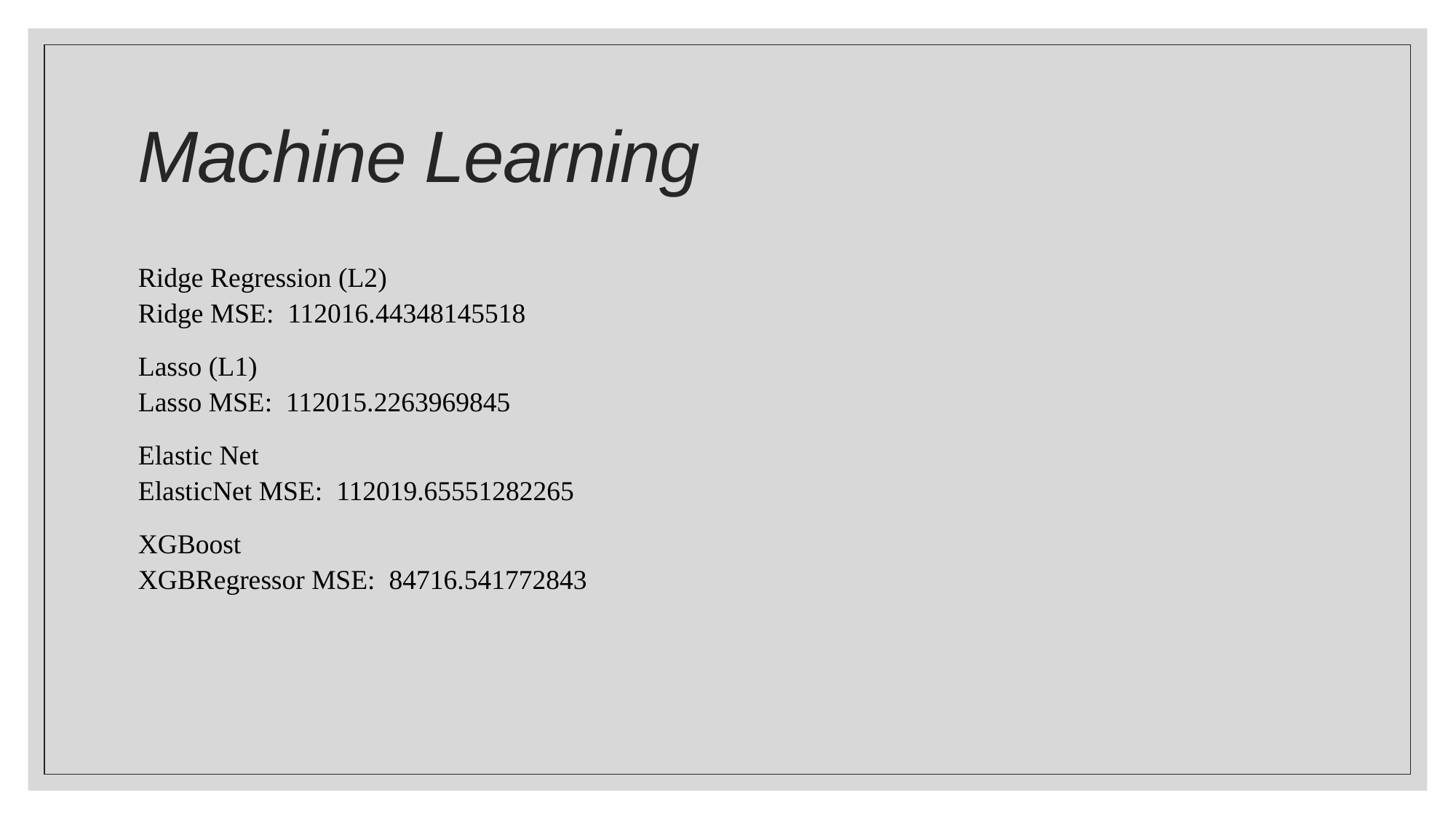

# Machine Learning
Ridge Regression (L2)
Ridge MSE:  112016.44348145518
Lasso (L1)
Lasso MSE:  112015.2263969845
Elastic Net
ElasticNet MSE:  112019.65551282265
XGBoost
XGBRegressor MSE:  84716.541772843